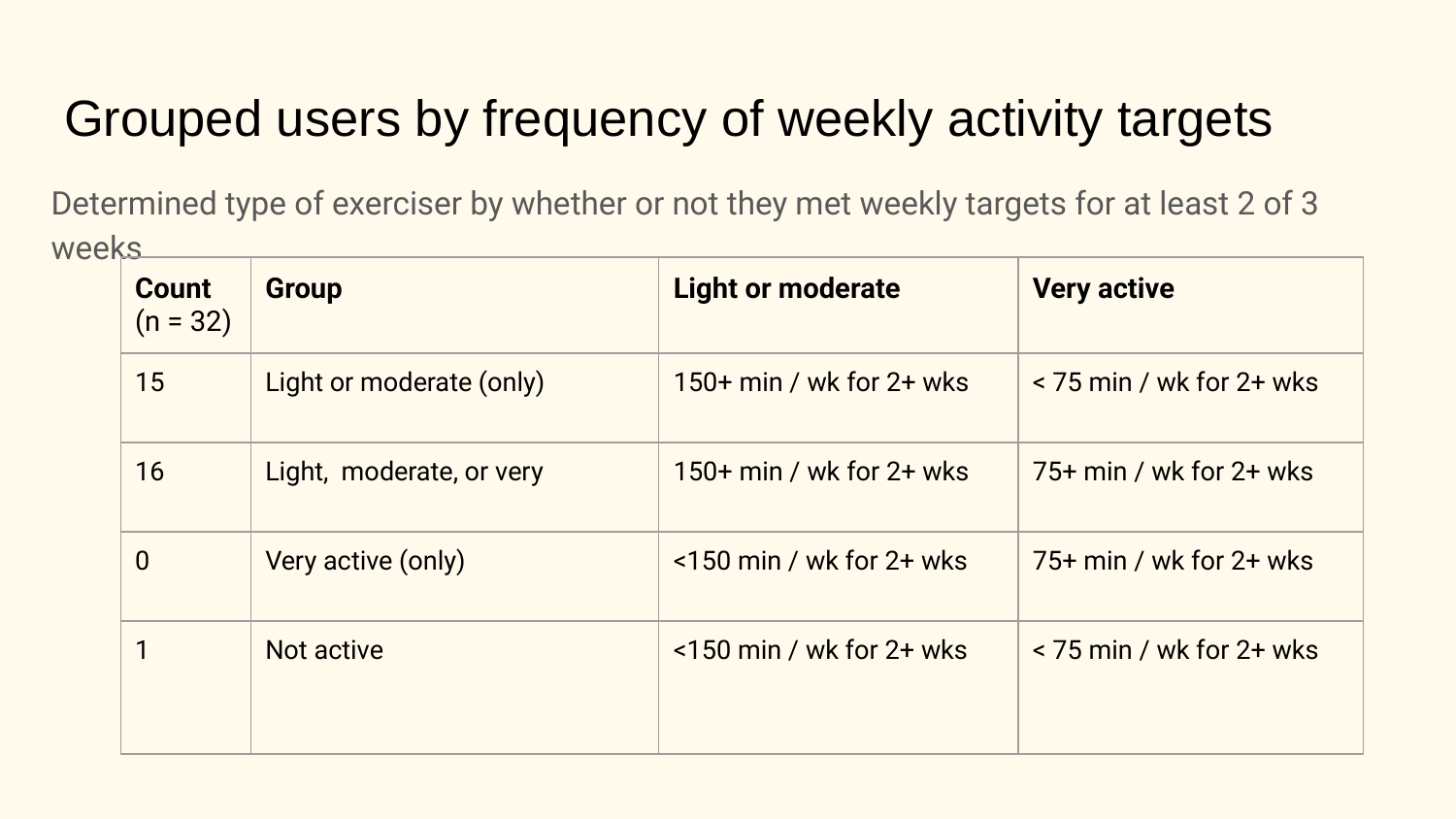

# Grouped users by frequency of weekly activity targets
Determined type of exerciser by whether or not they met weekly targets for at least 2 of 3 weeks

| Count (n = 32) | Group | Light or moderate | Very active |
| --- | --- | --- | --- |
| 15 | Light or moderate (only) | 150+ min / wk for 2+ wks | < 75 min / wk for 2+ wks |
| 16 | Light, moderate, or very | 150+ min / wk for 2+ wks | 75+ min / wk for 2+ wks |
| 0 | Very active (only) | <150 min / wk for 2+ wks | 75+ min / wk for 2+ wks |
| 1 | Not active | <150 min / wk for 2+ wks | < 75 min / wk for 2+ wks |